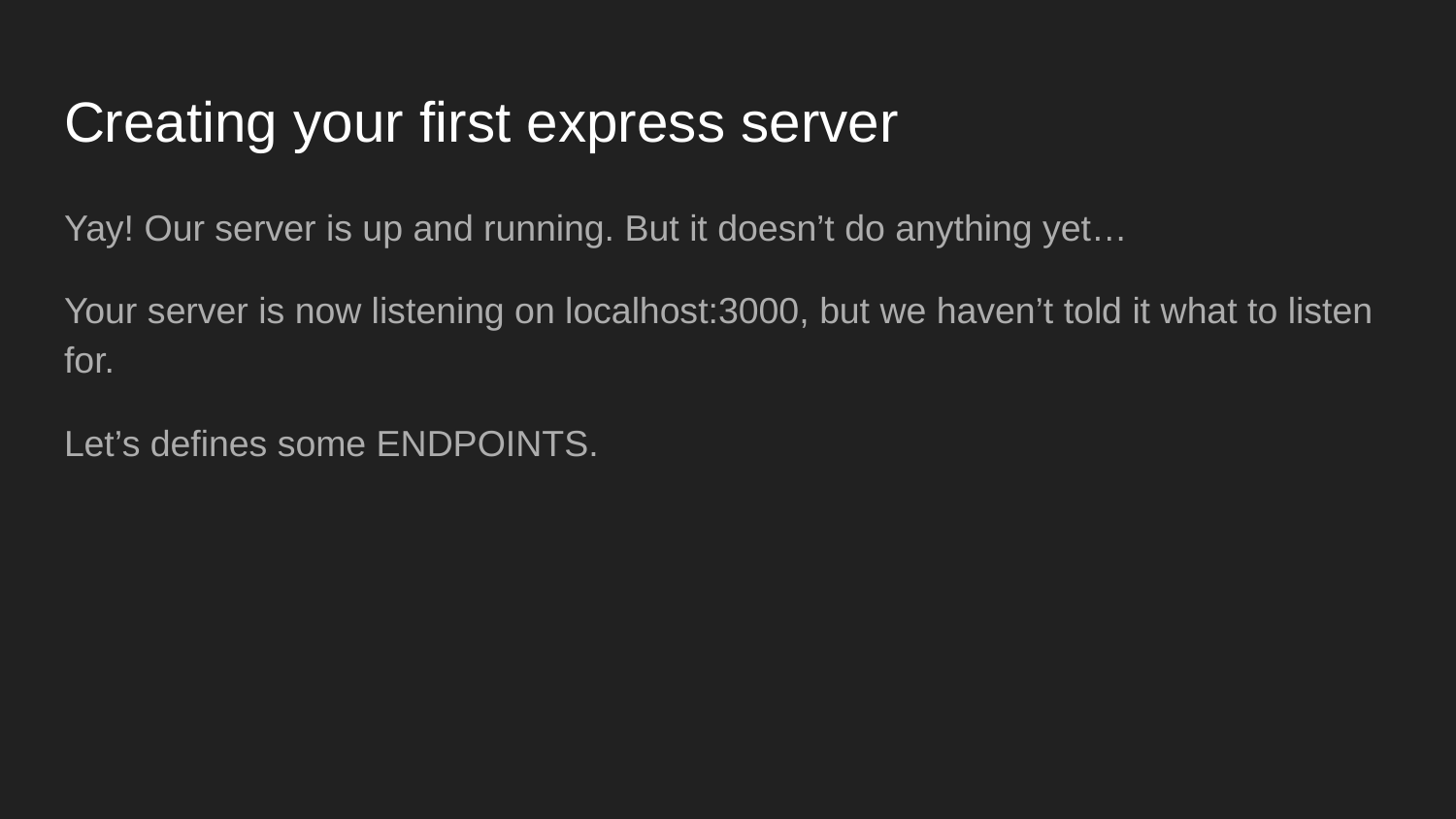

# Creating your first express server
Yay! Our server is up and running. But it doesn’t do anything yet…
Your server is now listening on localhost:3000, but we haven’t told it what to listen for.
Let’s defines some ENDPOINTS.